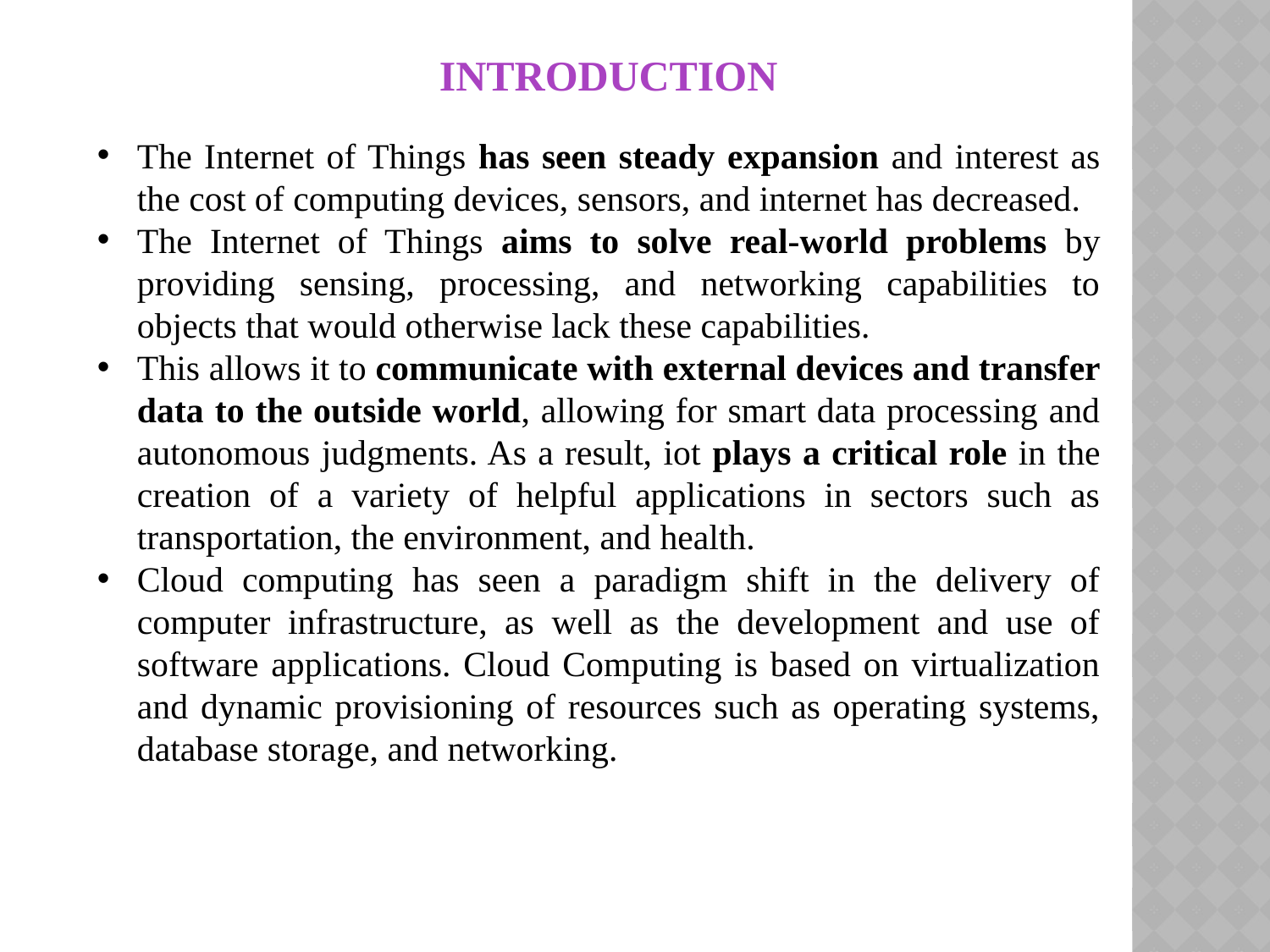

INTRODUCTION
The Internet of Things has seen steady expansion and interest as the cost of computing devices, sensors, and internet has decreased.
The Internet of Things aims to solve real-world problems by providing sensing, processing, and networking capabilities to objects that would otherwise lack these capabilities.
This allows it to communicate with external devices and transfer data to the outside world, allowing for smart data processing and autonomous judgments. As a result, iot plays a critical role in the creation of a variety of helpful applications in sectors such as transportation, the environment, and health.
Cloud computing has seen a paradigm shift in the delivery of computer infrastructure, as well as the development and use of software applications. Cloud Computing is based on virtualization and dynamic provisioning of resources such as operating systems, database storage, and networking.